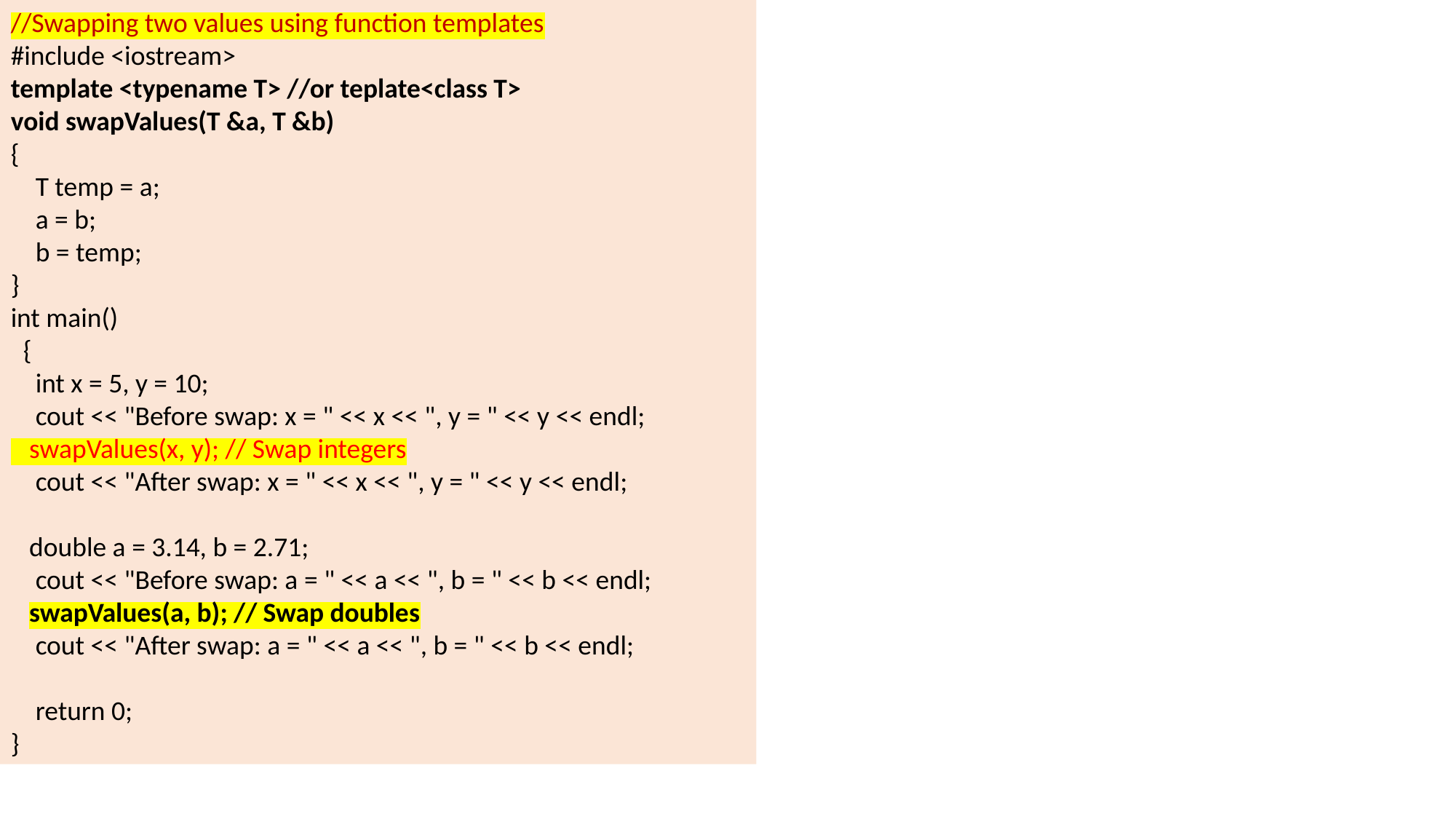

//Swapping two values using function templates
#include <iostream>
template <typename T> //or teplate<class T>
void swapValues(T &a, T &b)
{
    T temp = a;
    a = b;
    b = temp;
}
int main()
  {
    int x = 5, y = 10;
    cout << "Before swap: x = " << x << ", y = " << y << endl;
   swapValues(x, y); // Swap integers
    cout << "After swap: x = " << x << ", y = " << y << endl;

   double a = 3.14, b = 2.71;
    cout << "Before swap: a = " << a << ", b = " << b << endl;
   swapValues(a, b); // Swap doubles
    cout << "After swap: a = " << a << ", b = " << b << endl;

    return 0;
}